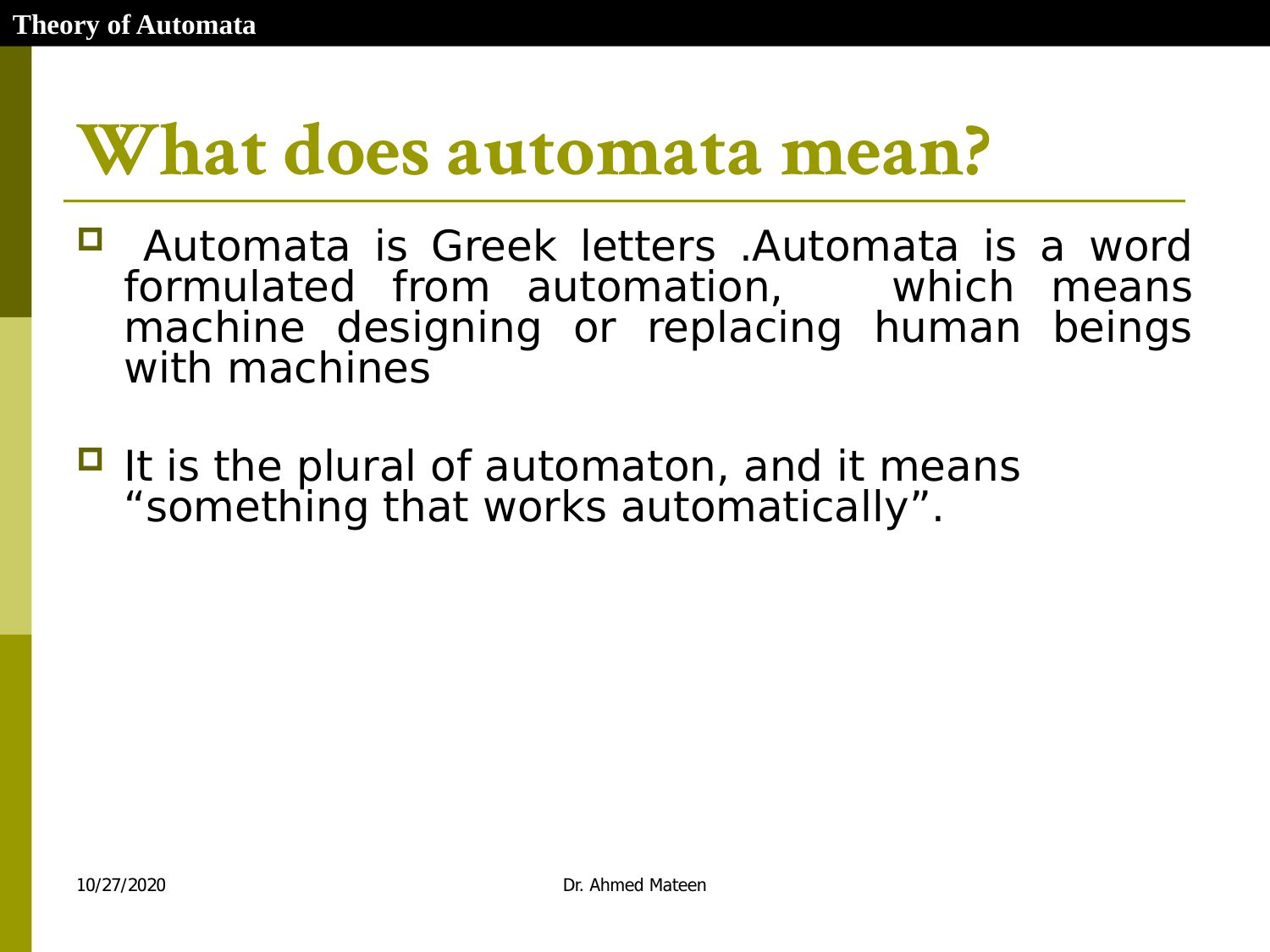

Theory of Automata
# What does automata mean?
 Automata is Greek letters .Automata is a word formulated from automation,   which means machine designing or replacing human beings with machines

It is the plural of automaton, and it means  “something that works automatically”.

10/27/2020
Dr. Ahmed Mateen